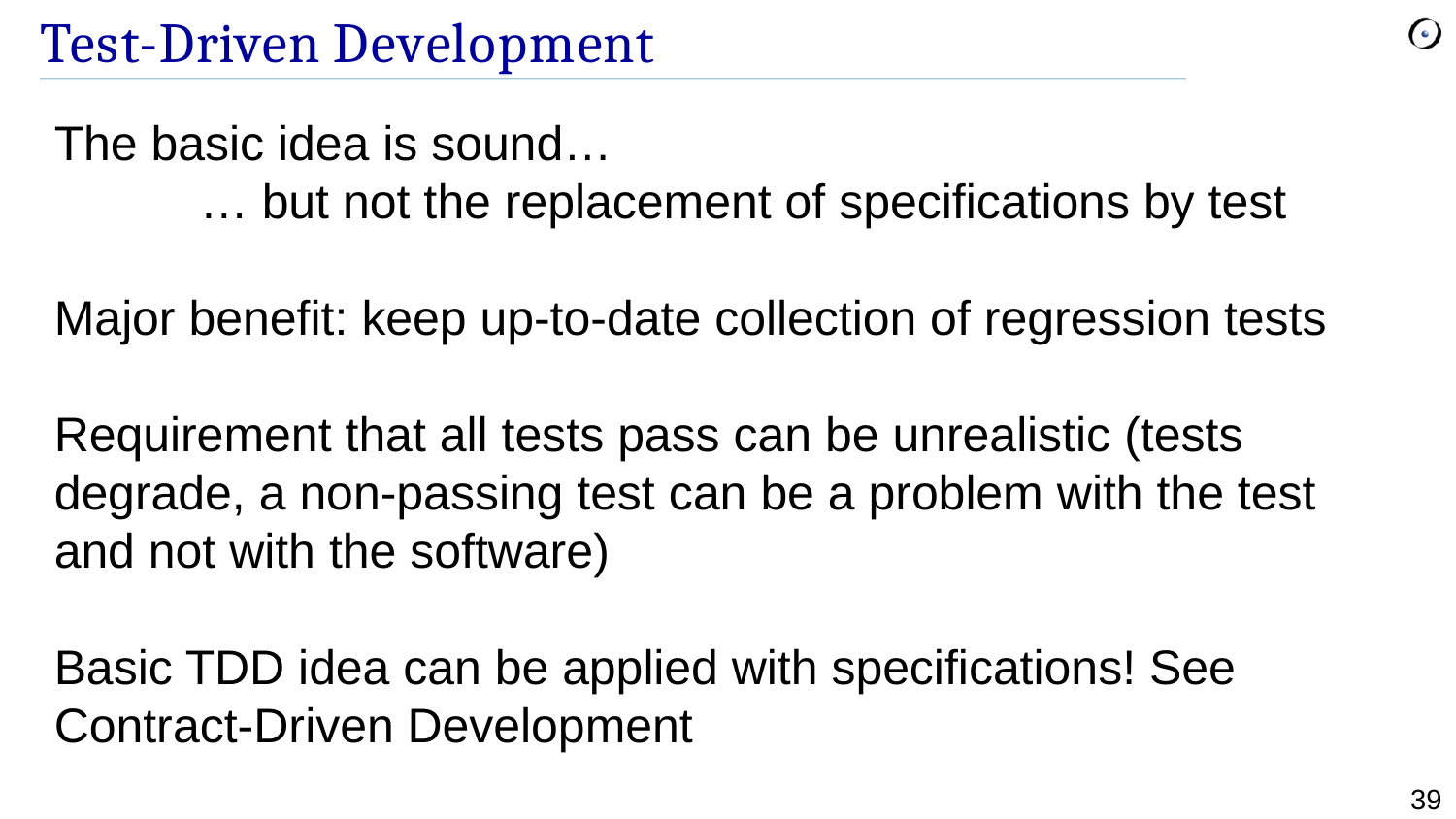

# Test-Driven Development
The basic idea is sound…
	… but not the replacement of specifications by test

Major benefit: keep up-to-date collection of regression tests

Requirement that all tests pass can be unrealistic (tests degrade, a non-passing test can be a problem with the test and not with the software)

Basic TDD idea can be applied with specifications! See Contract-Driven Development